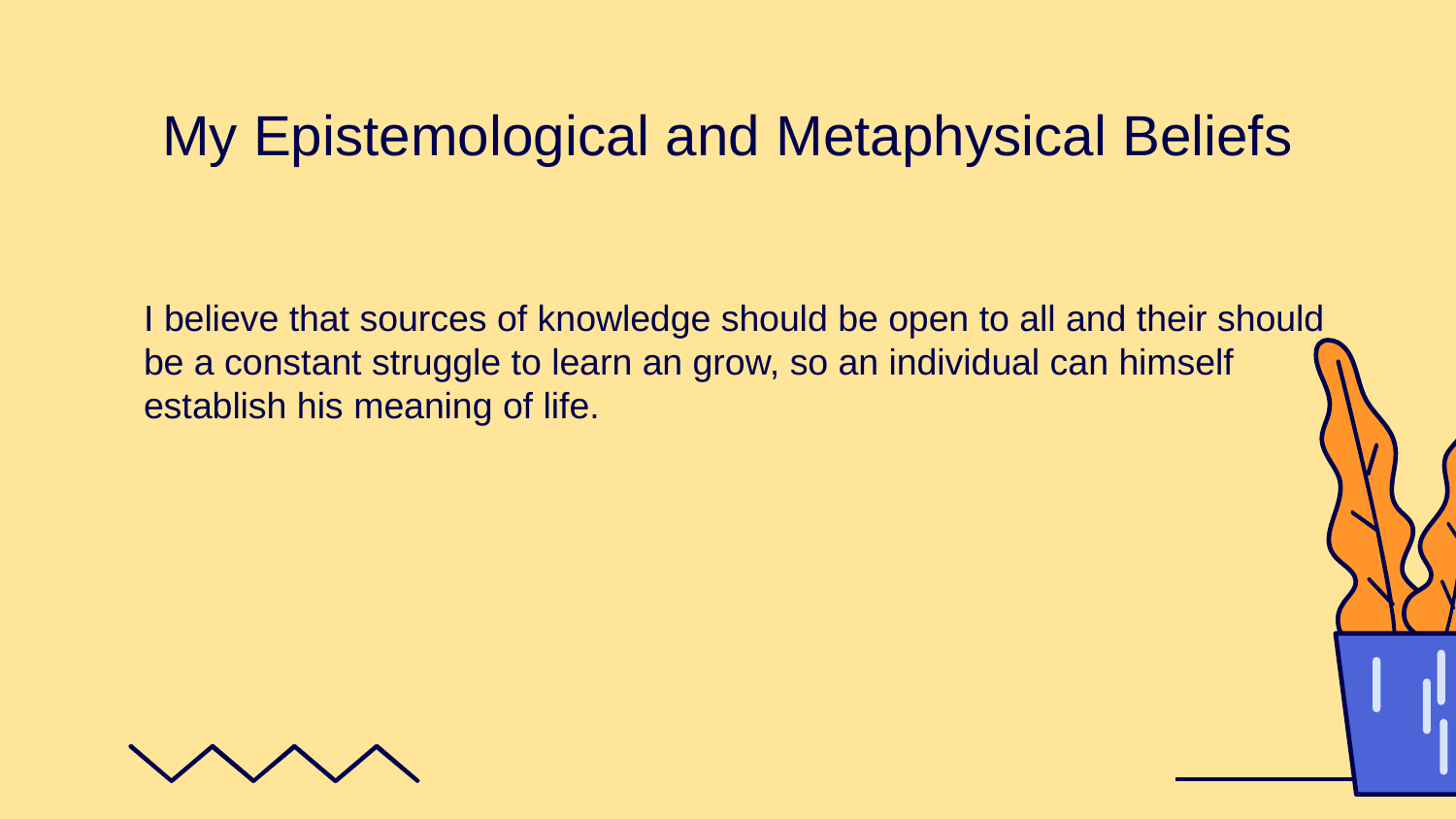

# My Epistemological and Metaphysical Beliefs

I believe that sources of knowledge should be open to all and their should be a constant struggle to learn an grow, so an individual can himself establish his meaning of life.